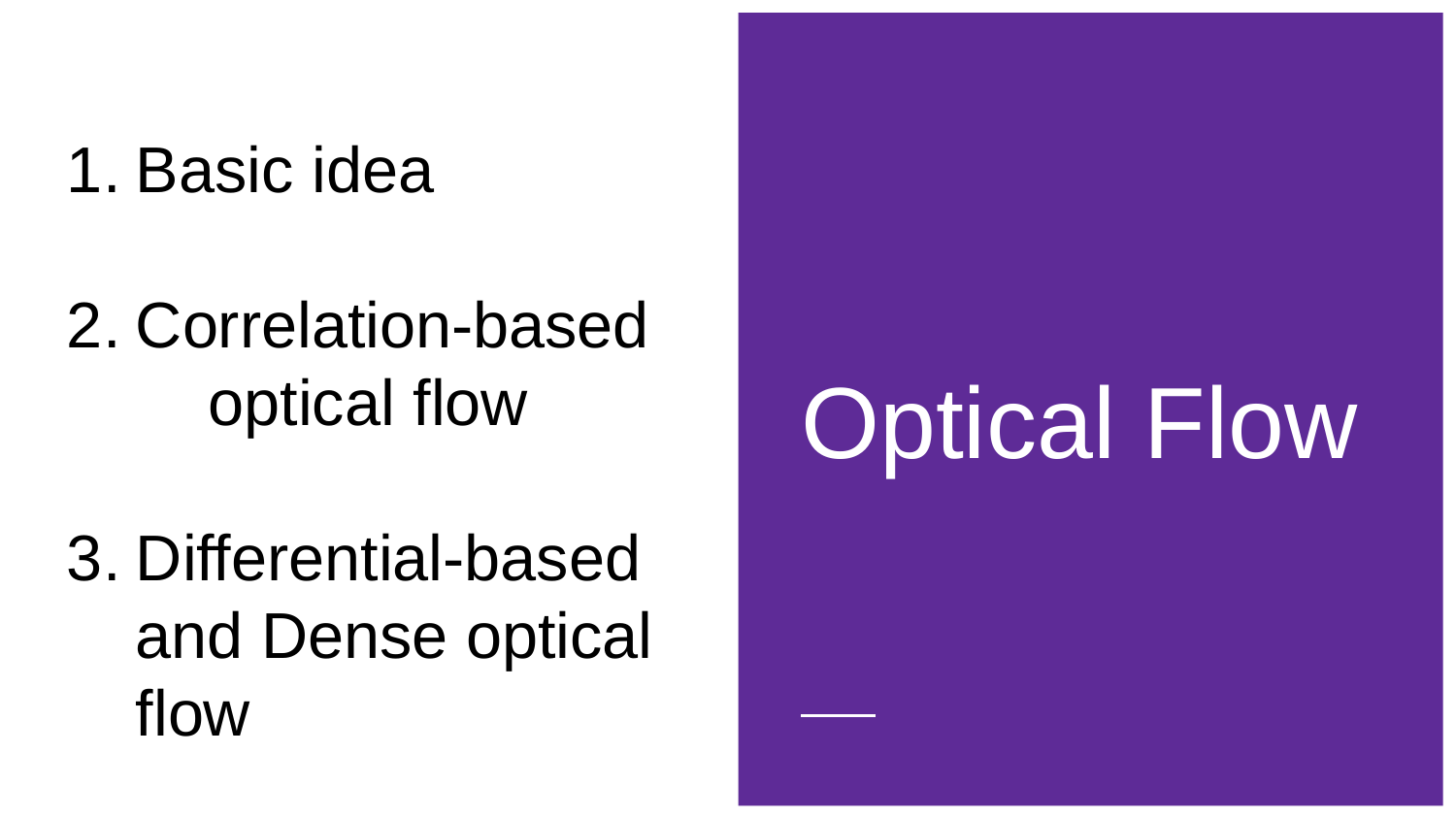

# Basic idea

Correlation-based
	optical flow

Differential-based and Dense optical flow
Optical Flow